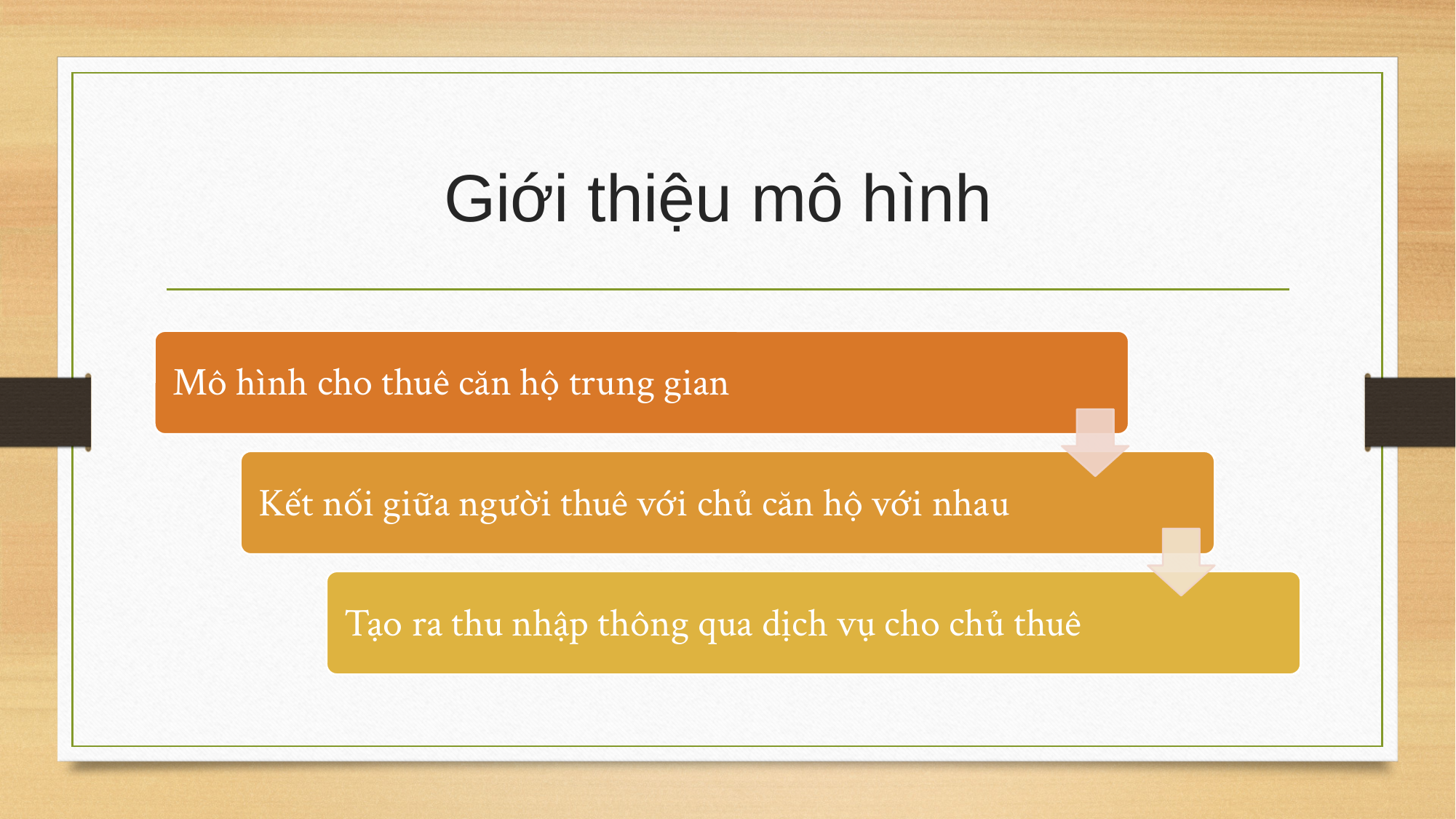

# Giới thiệu mô hình
Mô hình cho thuê căn hộ trung gian
Kết nối giữa người thuê với chủ căn hộ với nhau
Tạo ra thu nhập thông qua dịch vụ cho chủ thuê